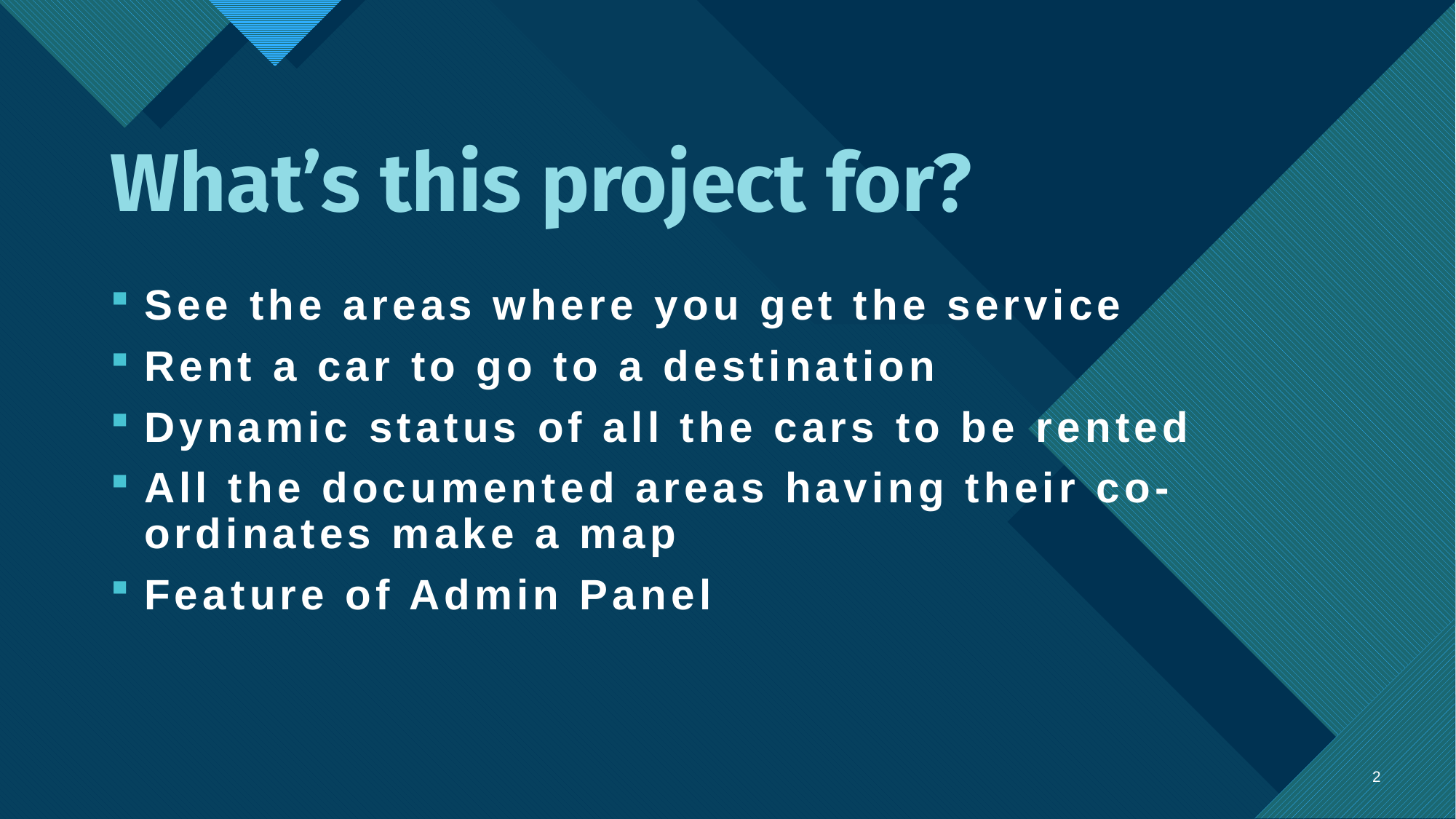

# What’s this project for?
See the areas where you get the service
Rent a car to go to a destination
Dynamic status of all the cars to be rented
All the documented areas having their co-ordinates make a map
Feature of Admin Panel

2